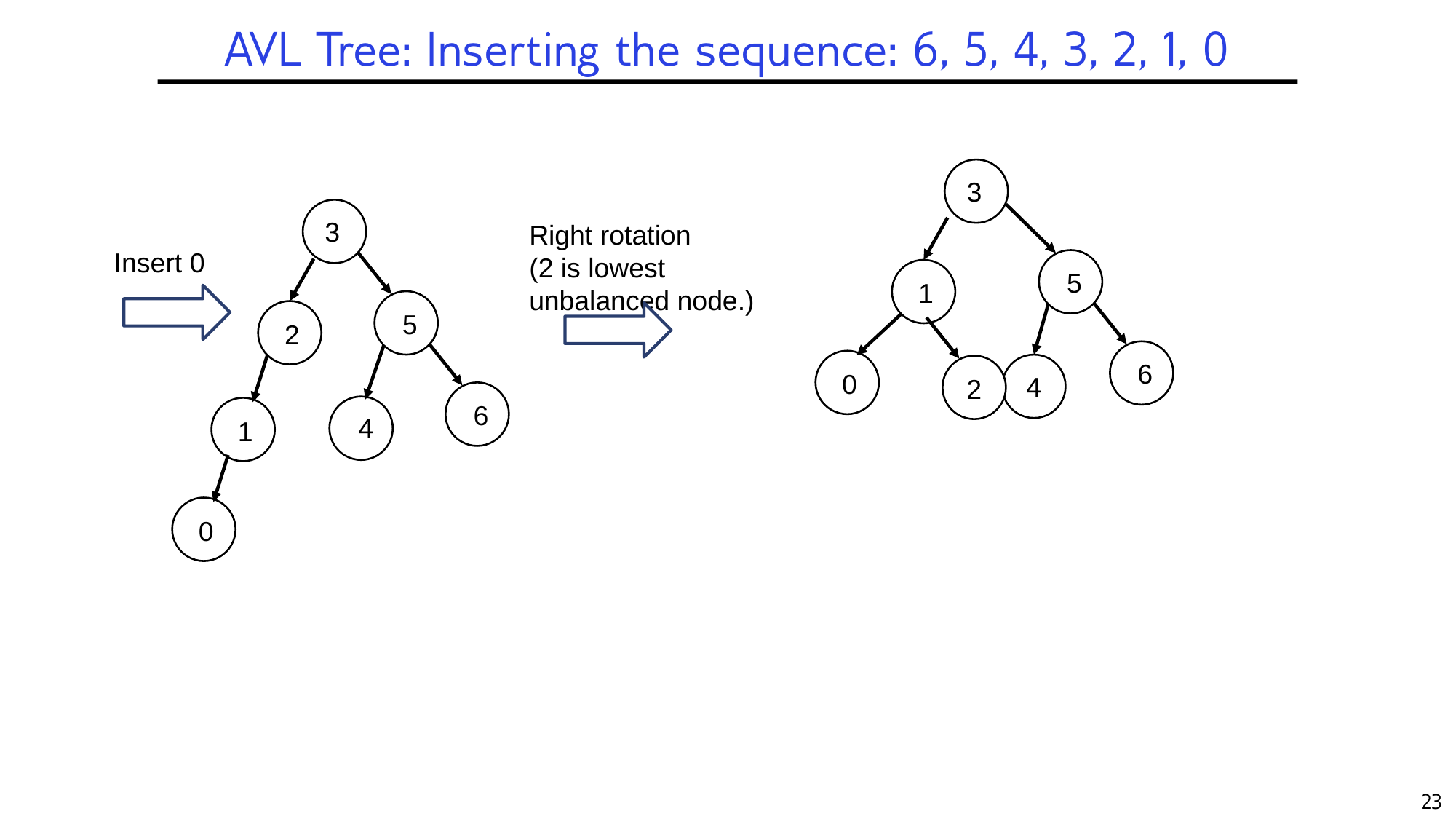

# AVL Tree: Inserting the sequence: 6, 5, 4, 3, 2, 1, 0

3

3
Right rotation
(2 is lowest unbalanced node.)

Insert 0

5
1

5

2

6

0
4
2

6

4
1

0